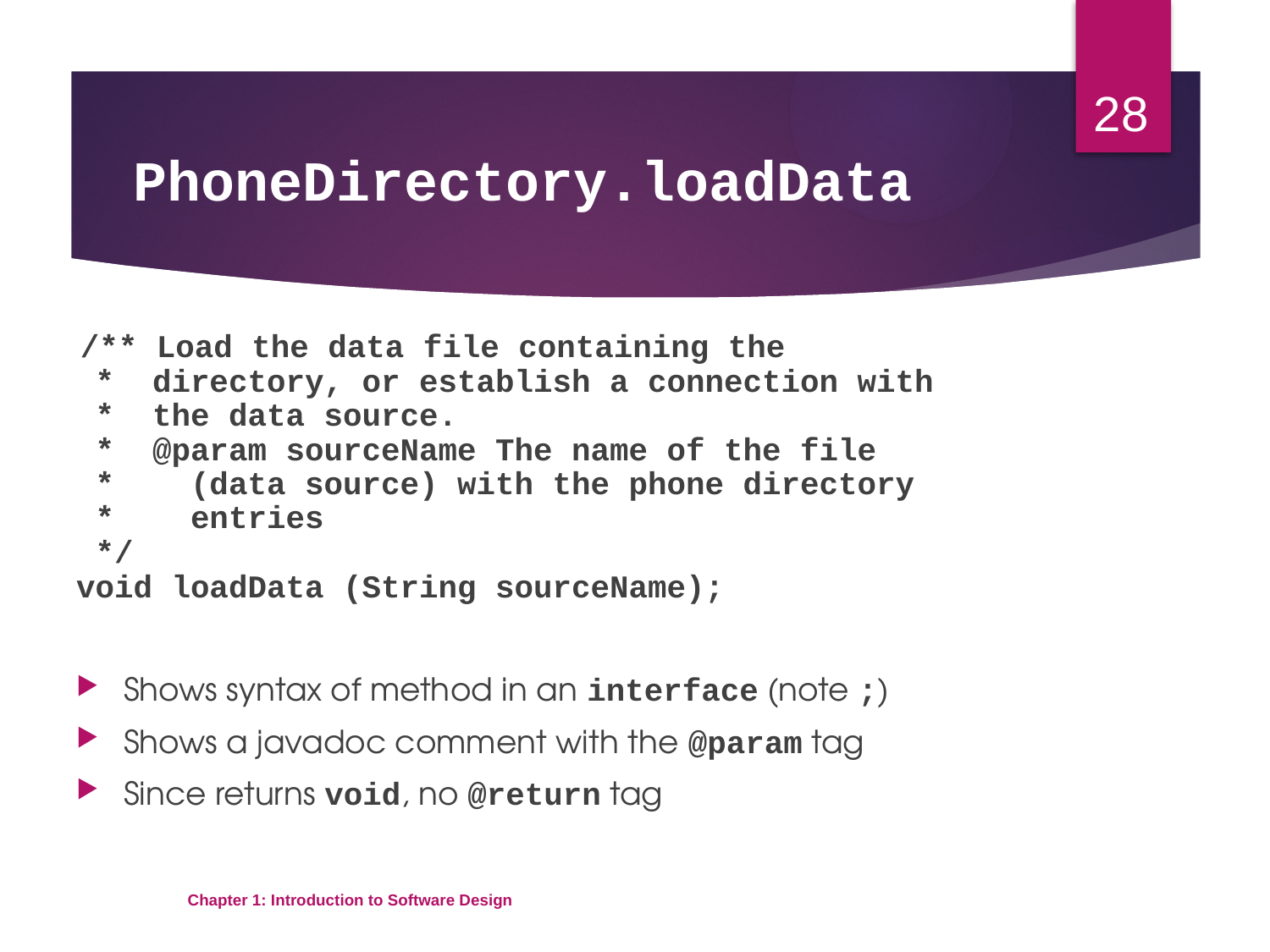

28
# PhoneDirectory.loadData
 /** Load the data file containing the
 *  directory, or establish a connection with
 *  the data source.
 *  @param sourceName The name of the file
 *    (data source) with the phone directory
 *    entries
 */
void loadData (String sourceName);

Shows syntax of method in an interface (note ;)
Shows a javadoc comment with the @param tag
Since returns void, no @return tag
Chapter 1: Introduction to Software Design